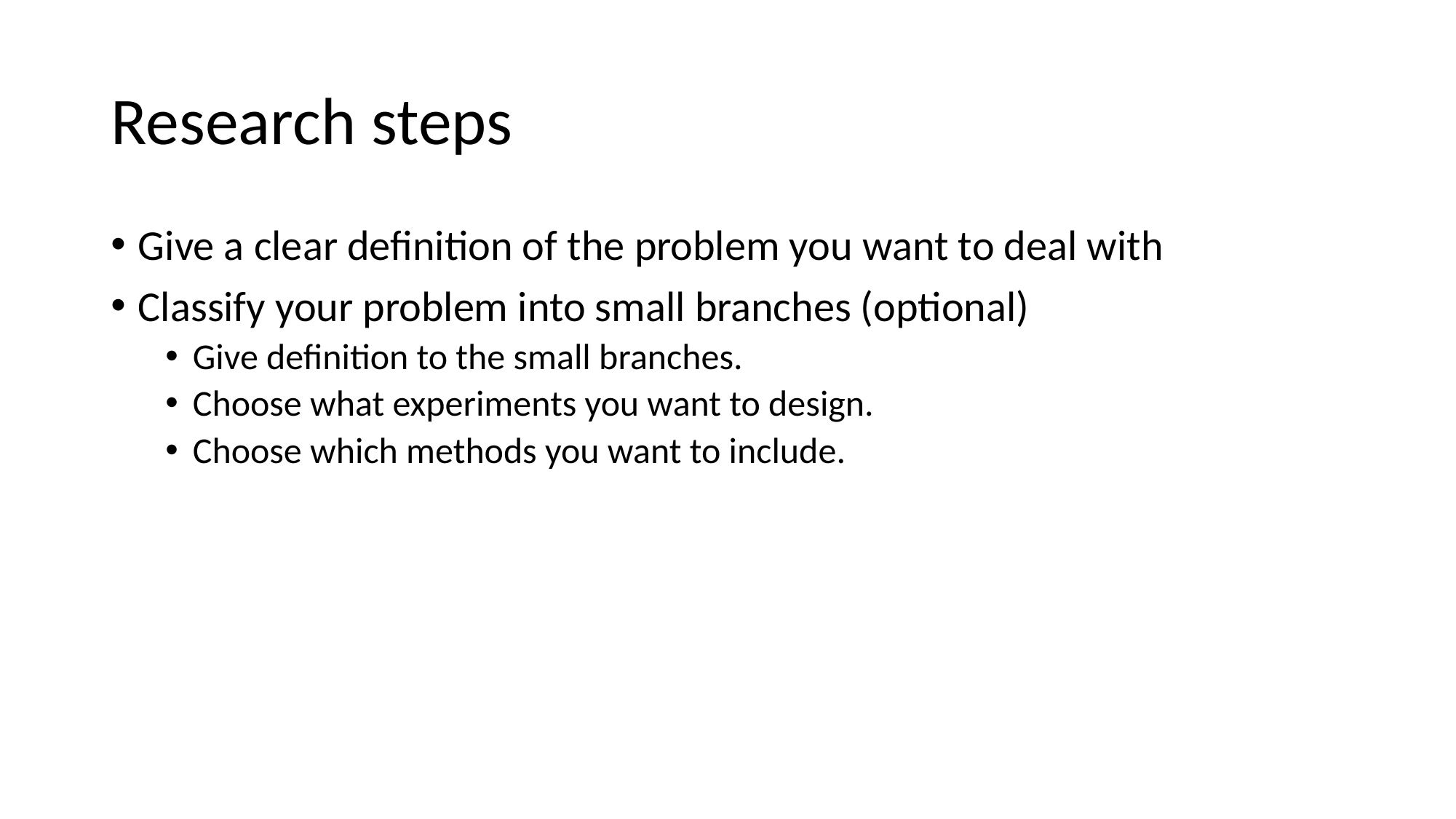

# Research steps
Give a clear definition of the problem you want to deal with
Classify your problem into small branches (optional)
Give definition to the small branches.
Choose what experiments you want to design.
Choose which methods you want to include.